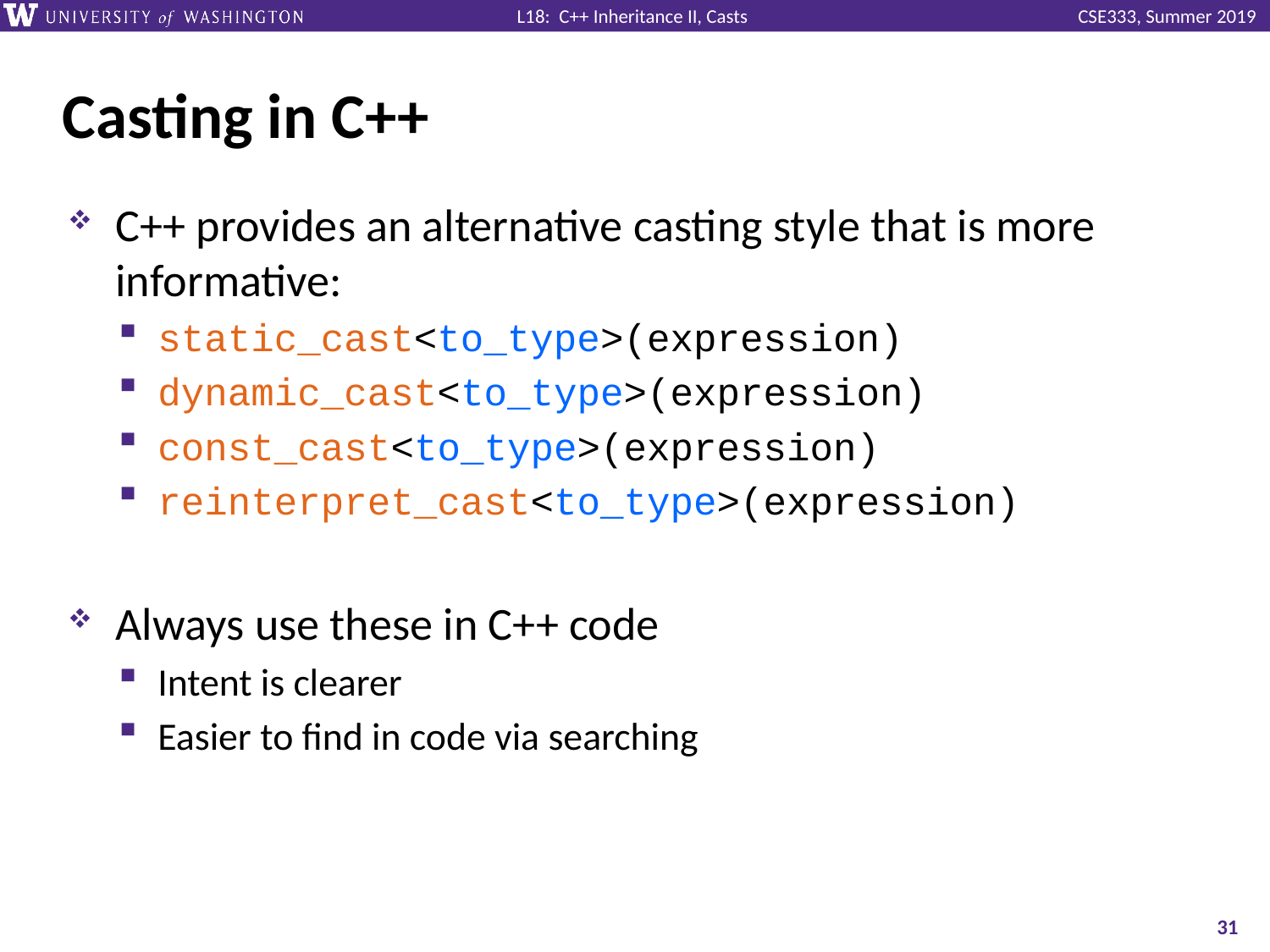

# Casting in C++
C++ provides an alternative casting style that is more informative:
static_cast<to_type>(expression)
dynamic_cast<to_type>(expression)
const_cast<to_type>(expression)
reinterpret_cast<to_type>(expression)

Always use these in C++ code
Intent is clearer
Easier to find in code via searching

31